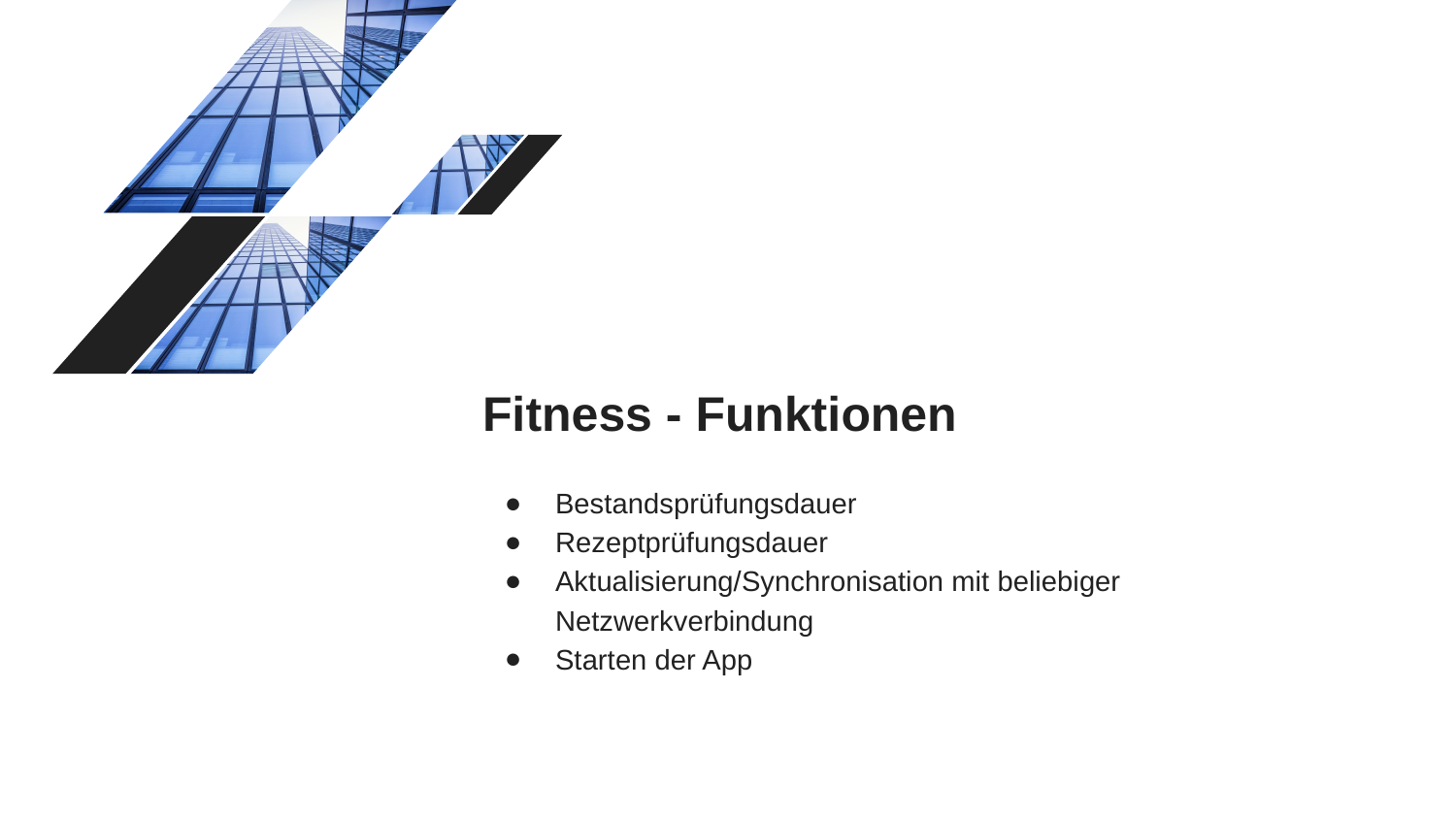

# Fitness - Funktionen
Bestandsprüfungsdauer
Rezeptprüfungsdauer
Aktualisierung/Synchronisation mit beliebiger Netzwerkverbindung
Starten der App